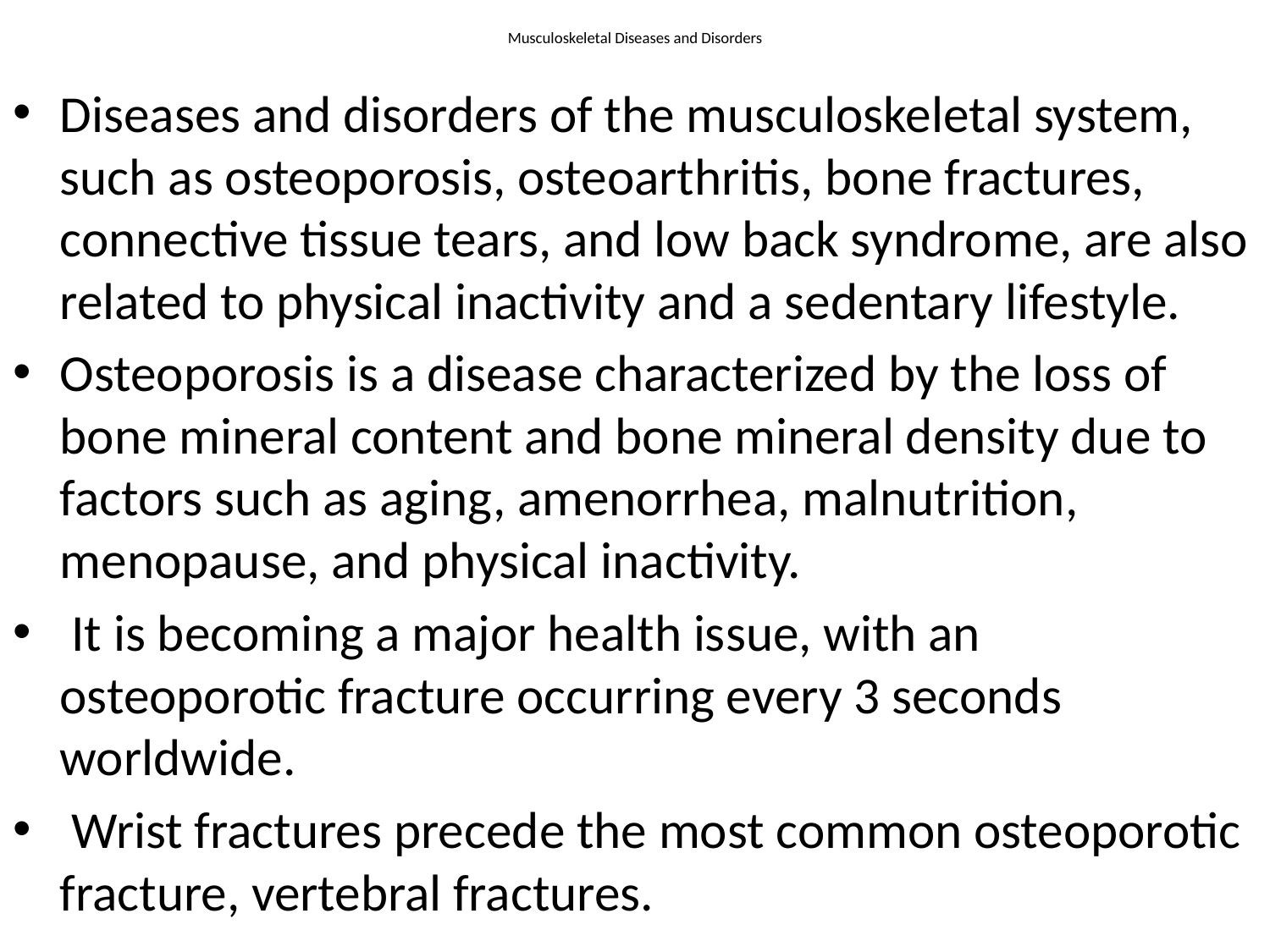

# Musculoskeletal Diseases and Disorders
Diseases and disorders of the musculoskeletal system, such as osteoporosis, osteoarthritis, bone fractures, connective tissue tears, and low back syndrome, are also related to physical inactivity and a sedentary lifestyle.
Osteoporosis is a disease characterized by the loss of bone mineral content and bone mineral density due to factors such as aging, amenorrhea, malnutrition, menopause, and physical inactivity.
 It is becoming a major health issue, with an osteoporotic fracture occurring every 3 seconds worldwide.
 Wrist fractures precede the most common osteoporotic fracture, vertebral fractures.